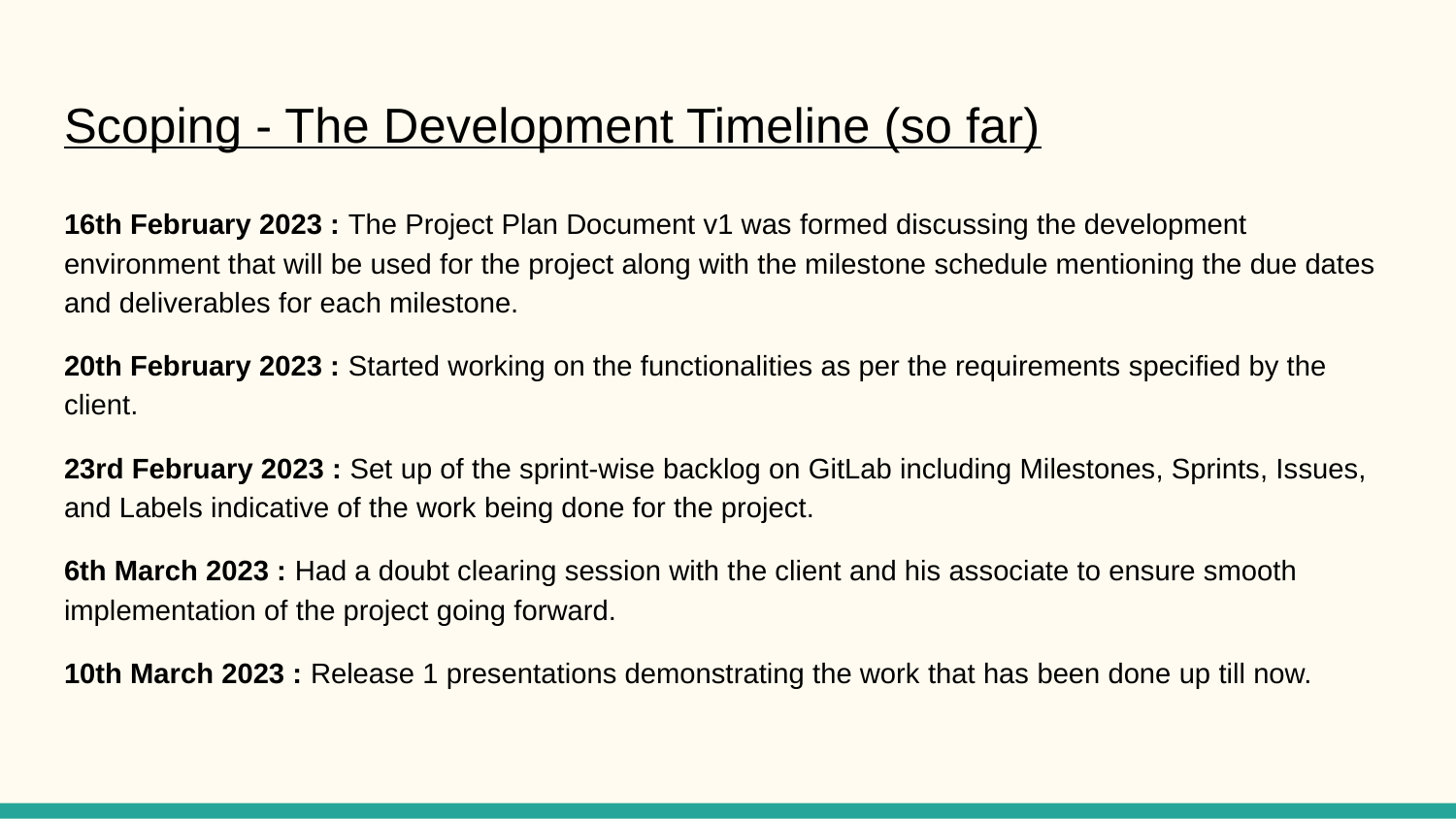

# Scoping - The Development Timeline (so far)

16th February 2023 : The Project Plan Document v1 was formed discussing the development environment that will be used for the project along with the milestone schedule mentioning the due dates and deliverables for each milestone.
20th February 2023 : Started working on the functionalities as per the requirements specified by the client.
23rd February 2023 : Set up of the sprint-wise backlog on GitLab including Milestones, Sprints, Issues, and Labels indicative of the work being done for the project.
6th March 2023 : Had a doubt clearing session with the client and his associate to ensure smooth implementation of the project going forward.
10th March 2023 : Release 1 presentations demonstrating the work that has been done up till now.